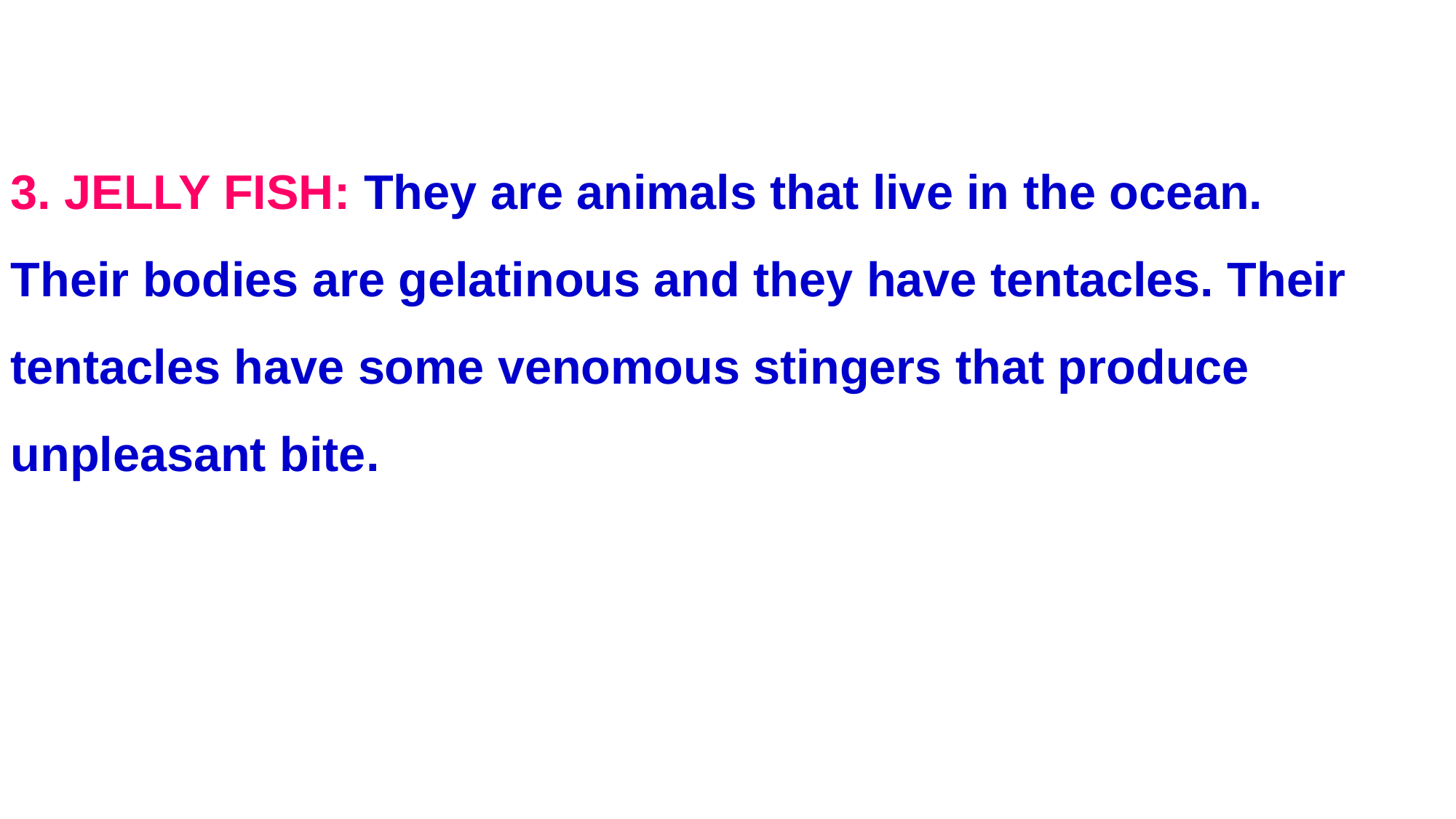

3. JELLY FISH: They are animals that live in the ocean. Their bodies are gelatinous and they have tentacles. Their tentacles have some venomous stingers that produce unpleasant bite.